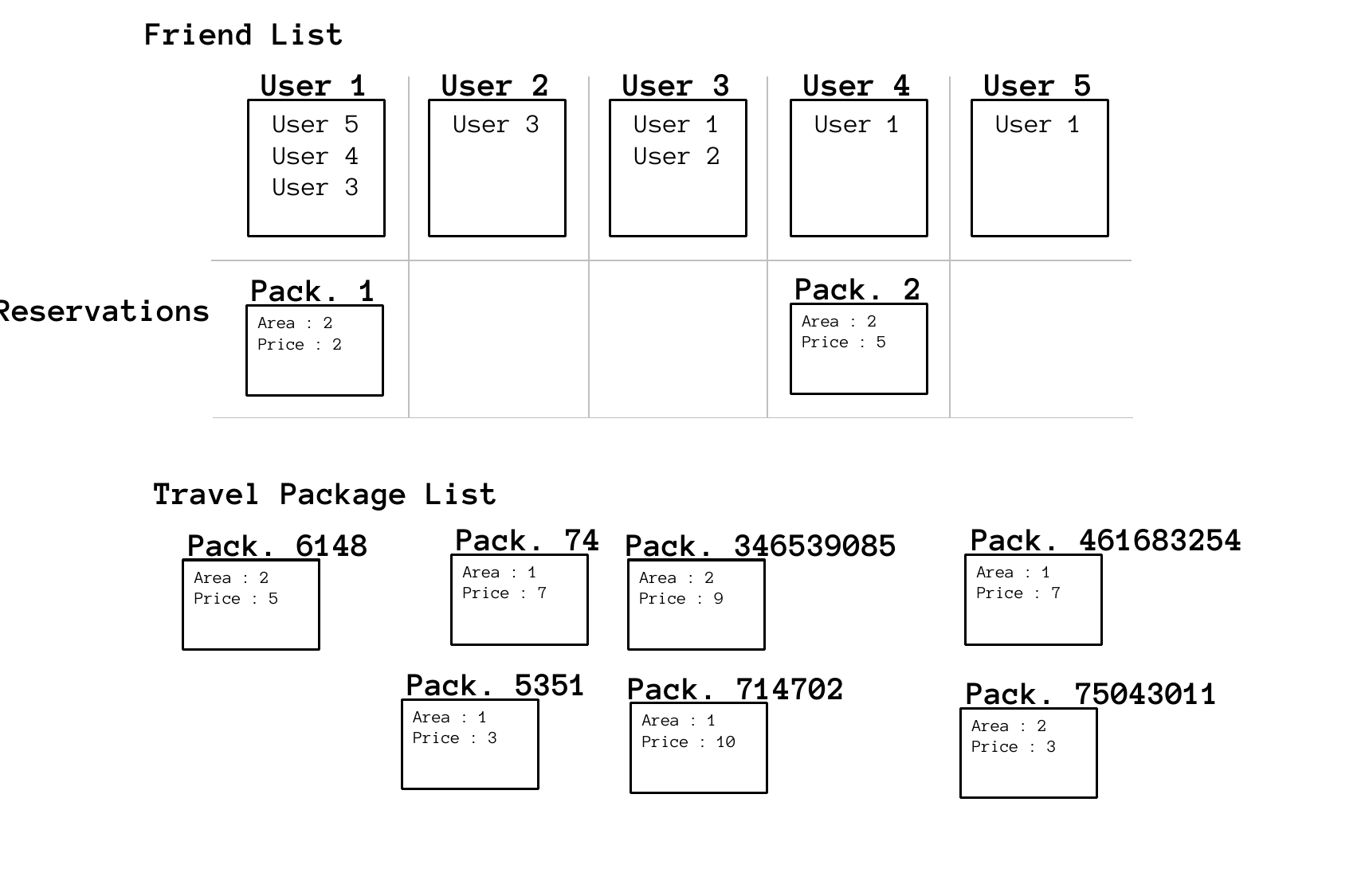

Friend List
User 1
User 2
User 3
User 4
User 5
User 5
User 4
User 3

User 3
User 1
User 2
User 1
User 1

Pack. 2
Pack. 1
Reservations
Area : 2
Price : 5
Area : 2
Price : 2
Travel Package List
Pack. 74
Pack. 461683254
Pack. 6148
Pack. 346539085
Area : 1
Price : 7
Area : 1
Price : 7
Area : 2
Price : 5
Area : 2
Price : 9
Pack. 5351
Pack. 714702
Pack. 75043011
Area : 1
Price : 3
Area : 1
Price : 10
Area : 2
Price : 3